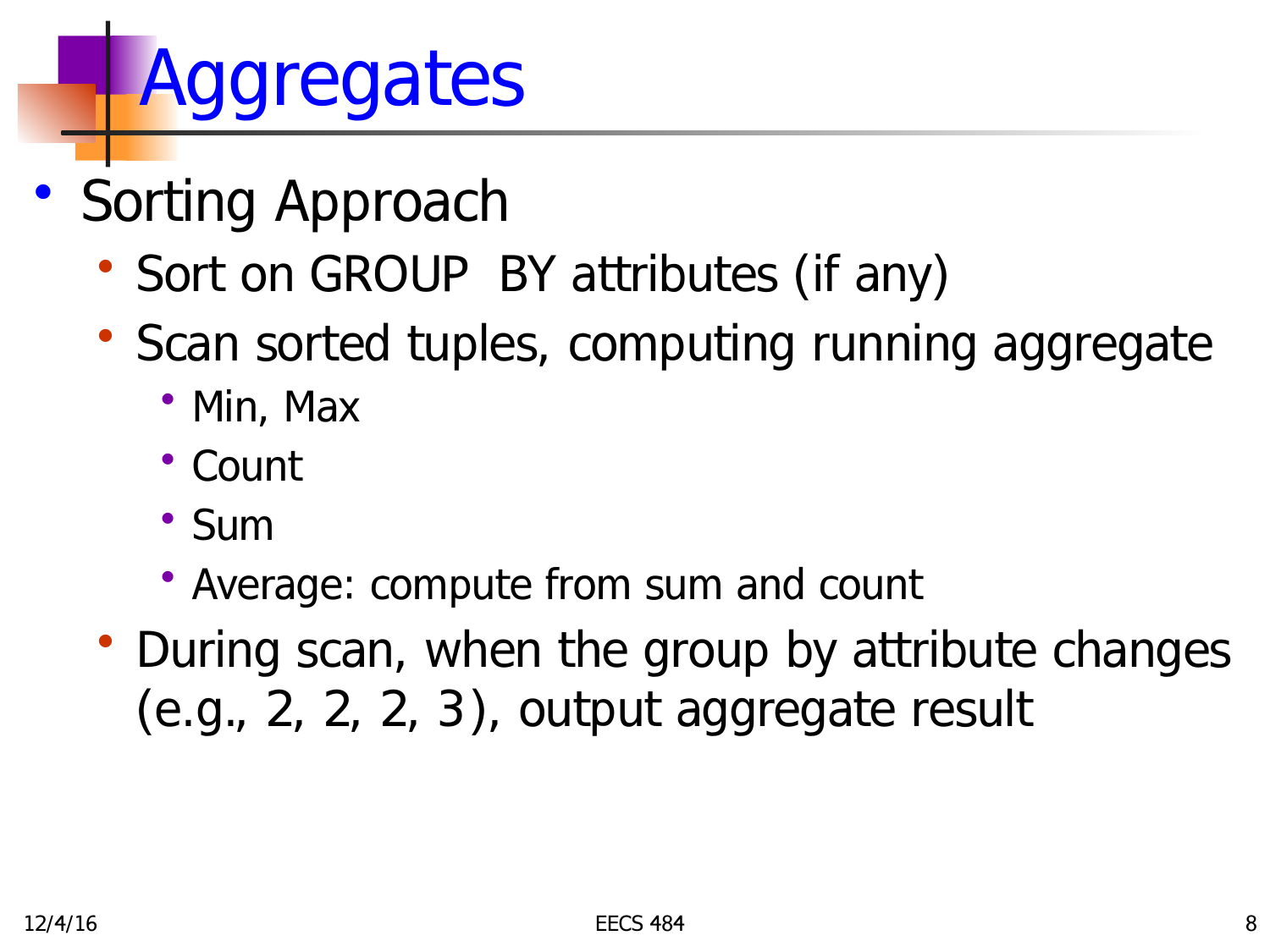

# Aggregates
Sorting Approach
Sort on GROUP  BY attributes (if any)
Scan sorted tuples, computing running aggregate
Min, Max
Count
Sum
Average: compute from sum and count
During scan, when the group by attribute changes (e.g., 2, 2, 2, 3), output aggregate result
12/4/16
EECS 484
8